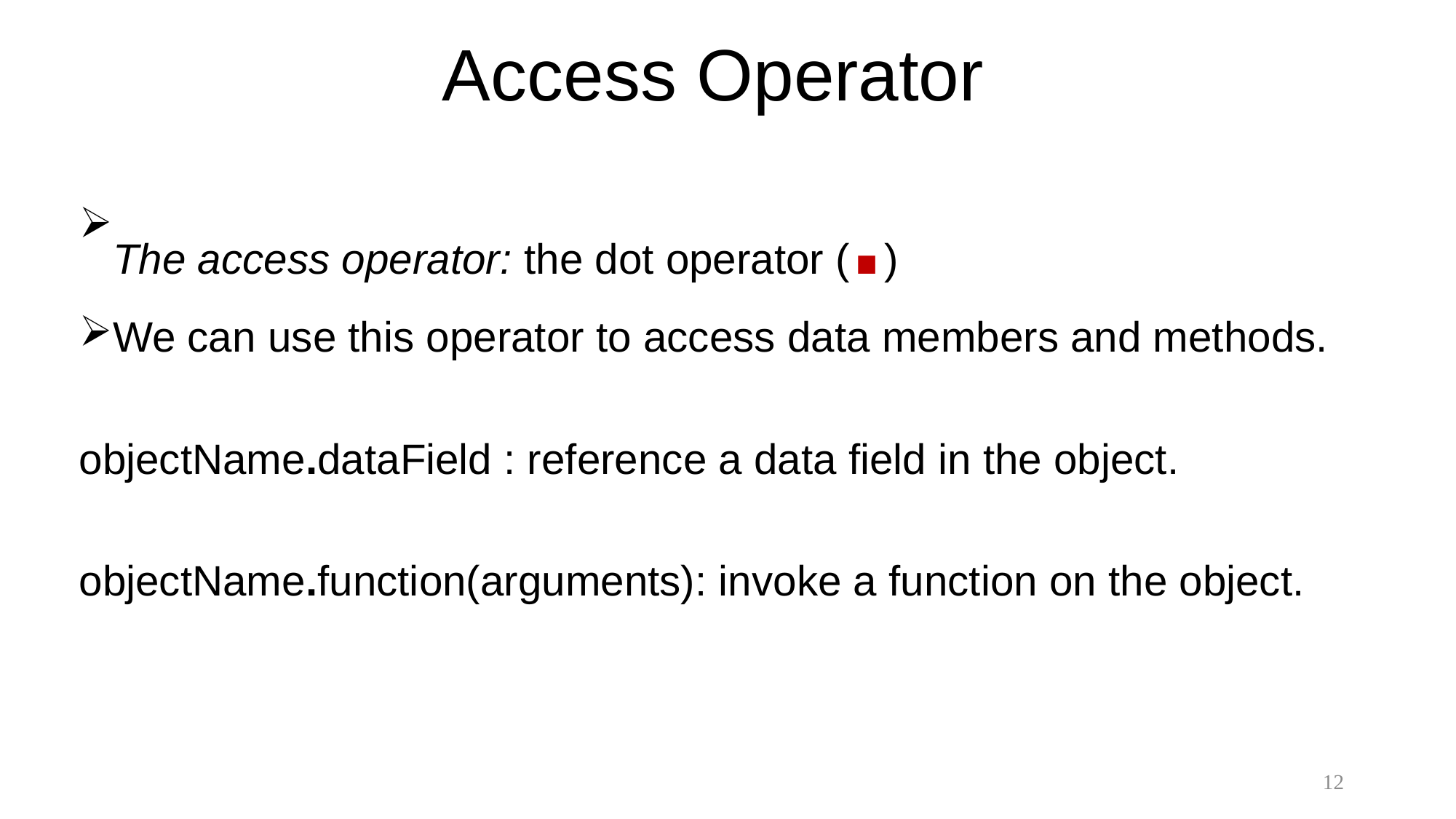

# Access Operator
The access operator: the dot operator (.)
We can use this operator to access data members and methods.

objectName.dataField : reference a data field in the object.

objectName.function(arguments): invoke a function on the object.
12